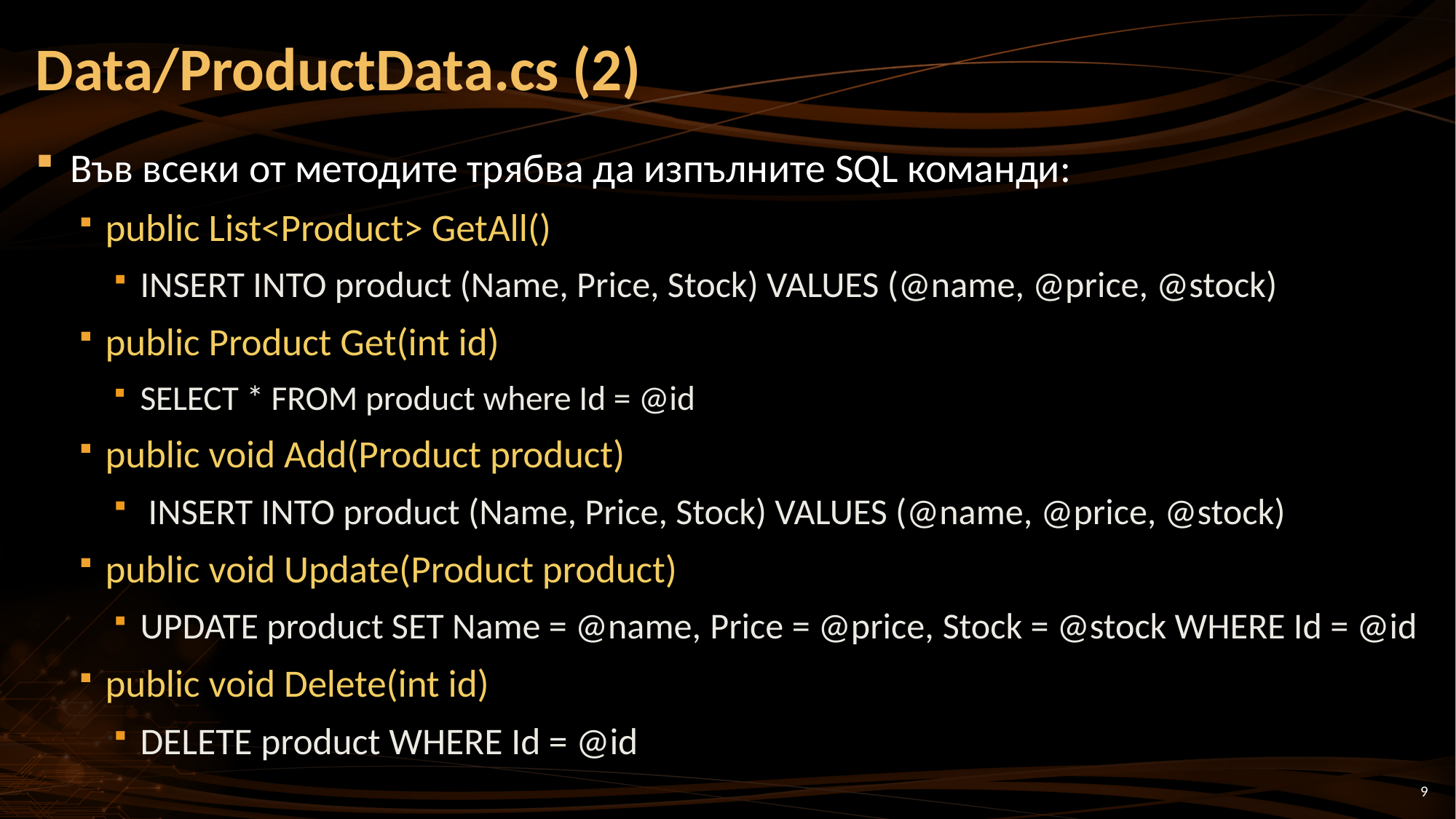

# Data/ProductData.cs (2)
Във всеки от методите трябва да изпълните SQL команди:
public List<Product> GetAll()
INSERT INTO product (Name, Price, Stock) VALUES (@name, @price, @stock)
public Product Get(int id)
SELECT * FROM product where Id = @id
public void Add(Product product)
 INSERT INTO product (Name, Price, Stock) VALUES (@name, @price, @stock)
public void Update(Product product)
UPDATE product SET Name = @name, Price = @price, Stock = @stock WHERE Id = @id
public void Delete(int id)
DELETE product WHERE Id = @id

9